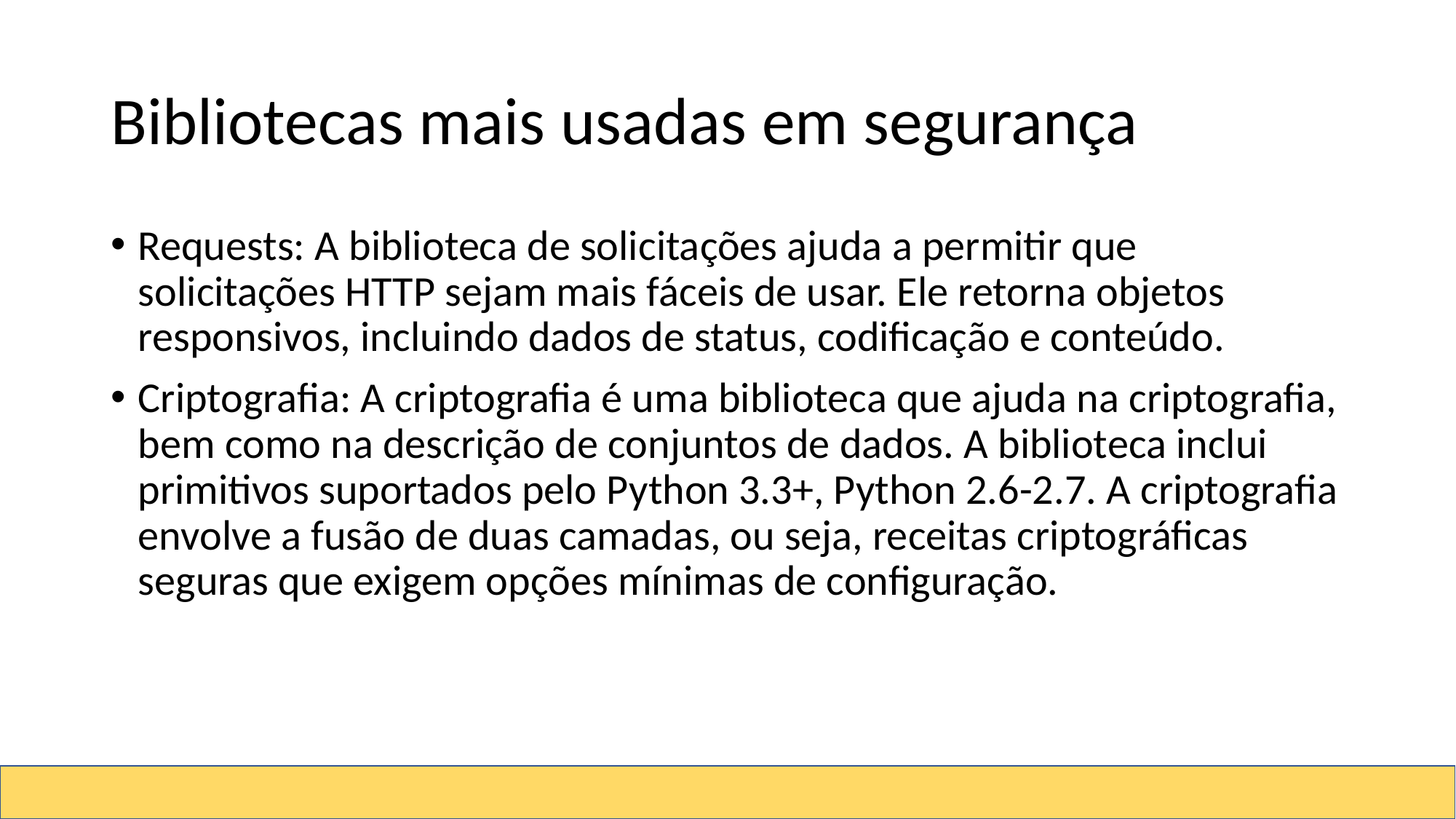

# Bibliotecas mais usadas em segurança
Requests: A biblioteca de solicitações ajuda a permitir que solicitações HTTP sejam mais fáceis de usar. Ele retorna objetos responsivos, incluindo dados de status, codificação e conteúdo.
Criptografia: A criptografia é uma biblioteca que ajuda na criptografia, bem como na descrição de conjuntos de dados. A biblioteca inclui primitivos suportados pelo Python 3.3+, Python 2.6-2.7. A criptografia envolve a fusão de duas camadas, ou seja, receitas criptográficas seguras que exigem opções mínimas de configuração.